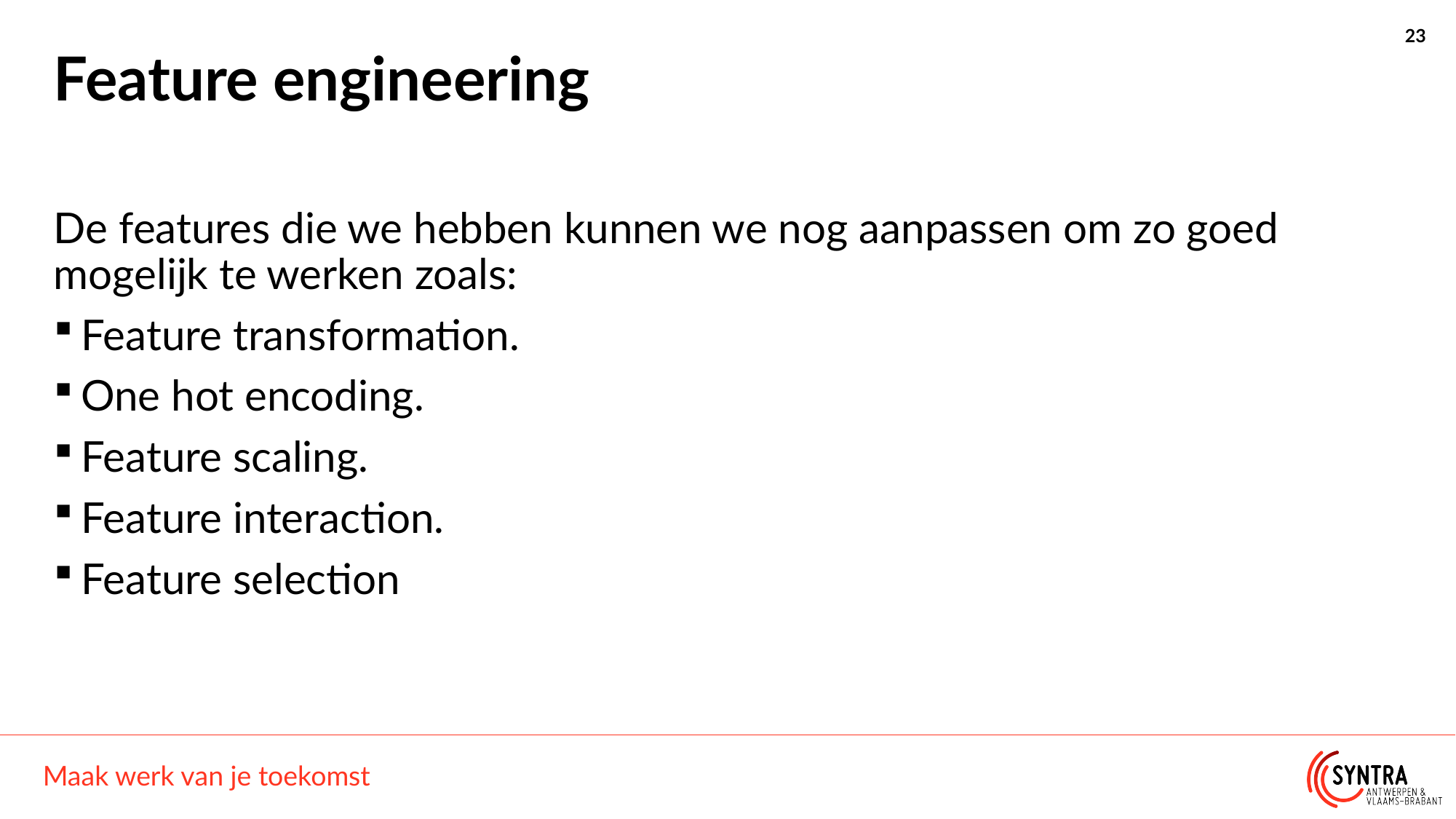

# Feature engineering
De features die we hebben kunnen we nog aanpassen om zo goed mogelijk te werken zoals:
Feature transformation.
One hot encoding.
Feature scaling.
Feature interaction.
Feature selection